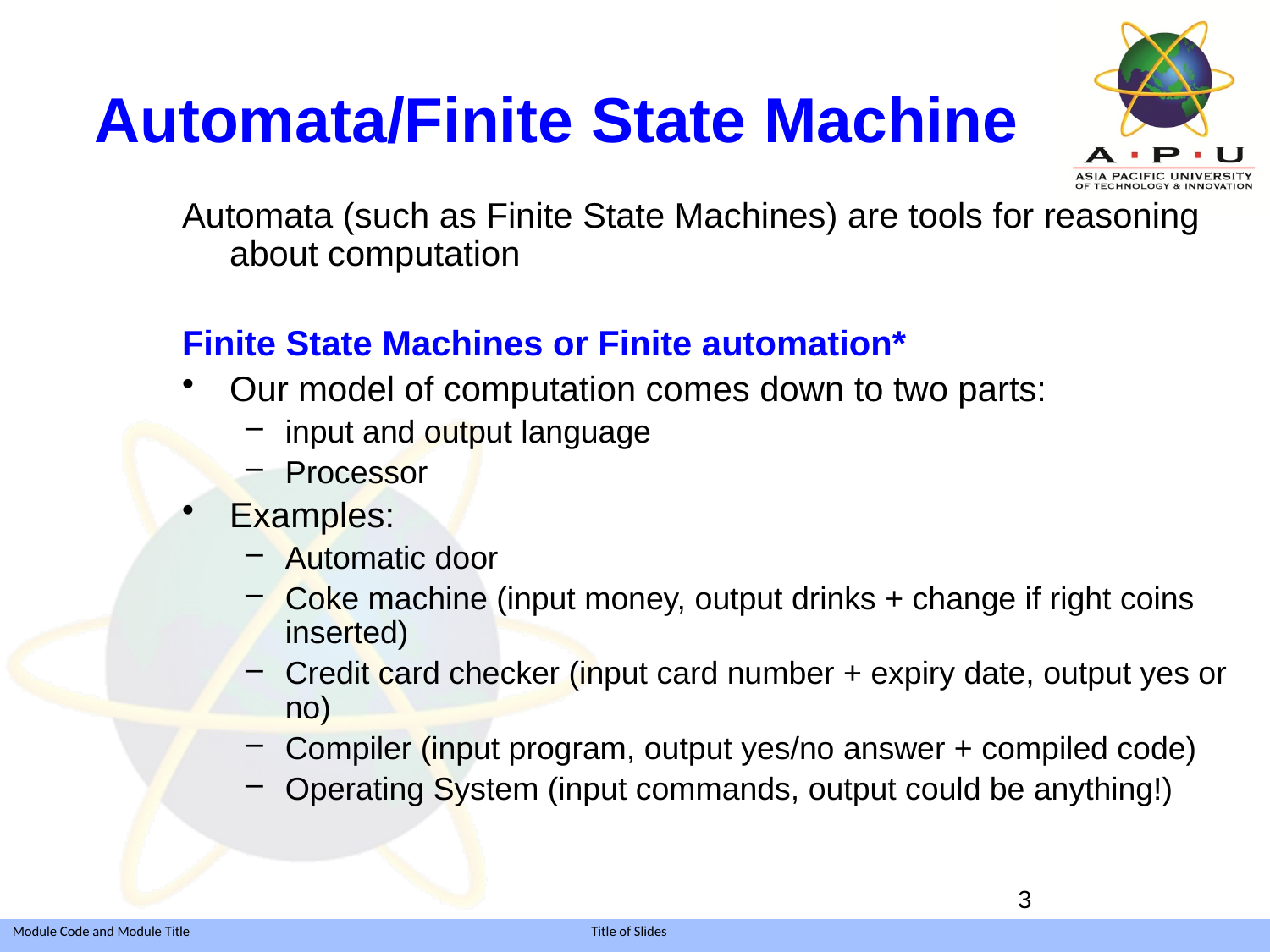

# Automata/Finite State Machine
Automata (such as Finite State Machines) are tools for reasoning about computation

Finite State Machines or Finite automation*
Our model of computation comes down to two parts:
input and output language
Processor
Examples:
Automatic door
Coke machine (input money, output drinks + change if right coins inserted)
Credit card checker (input card number + expiry date, output yes or no)
Compiler (input program, output yes/no answer + compiled code)
Operating System (input commands, output could be anything!)

3